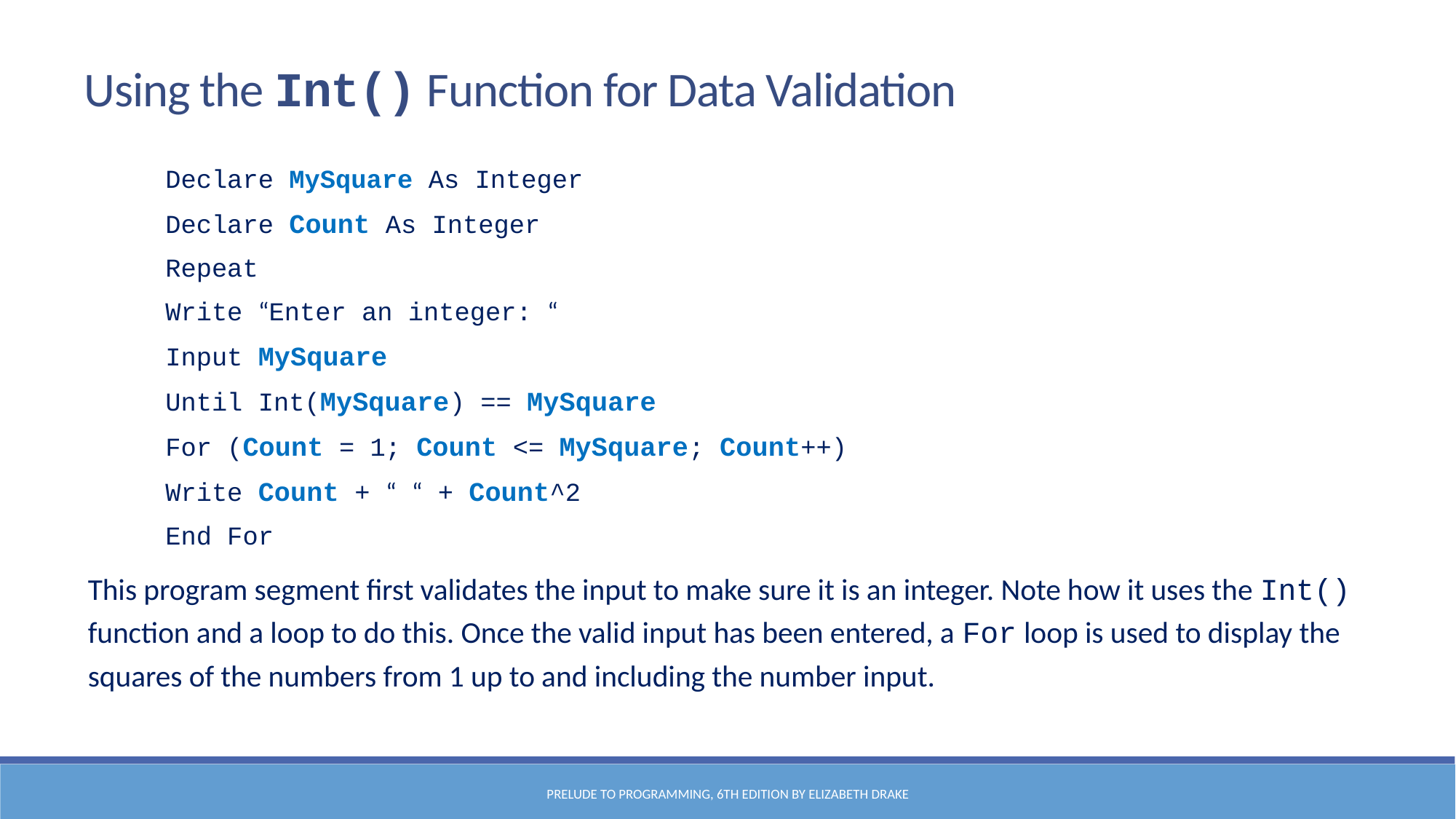

Using the Int() Function for Data Validation
	Declare MySquare As Integer
	Declare Count As Integer
	Repeat
		Write “Enter an integer: “
		Input MySquare
	Until Int(MySquare) == MySquare
	For (Count = 1; Count <= MySquare; Count++)
		Write Count + “ “ + Count^2
	End For
This program segment first validates the input to make sure it is an integer. Note how it uses the Int() function and a loop to do this. Once the valid input has been entered, a For loop is used to display the squares of the numbers from 1 up to and including the number input.
Prelude to Programming, 6th edition by Elizabeth Drake